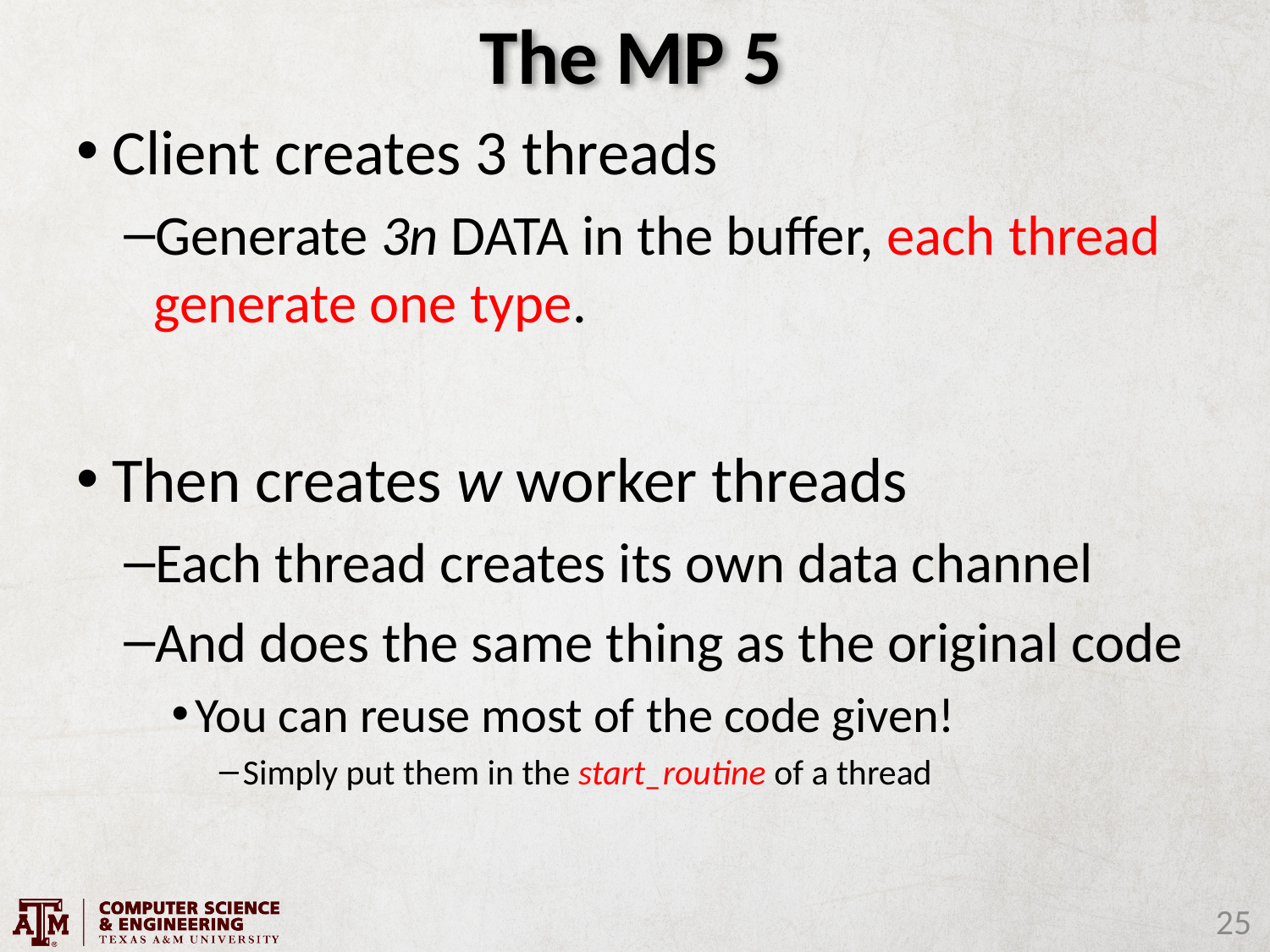

# The MP 5
Client creates 3 threads
Generate 3n DATA in the buffer, each thread generate one type.

Then creates w worker threads
Each thread creates its own data channel
And does the same thing as the original code
You can reuse most of the code given!
Simply put them in the start_routine of a thread

25